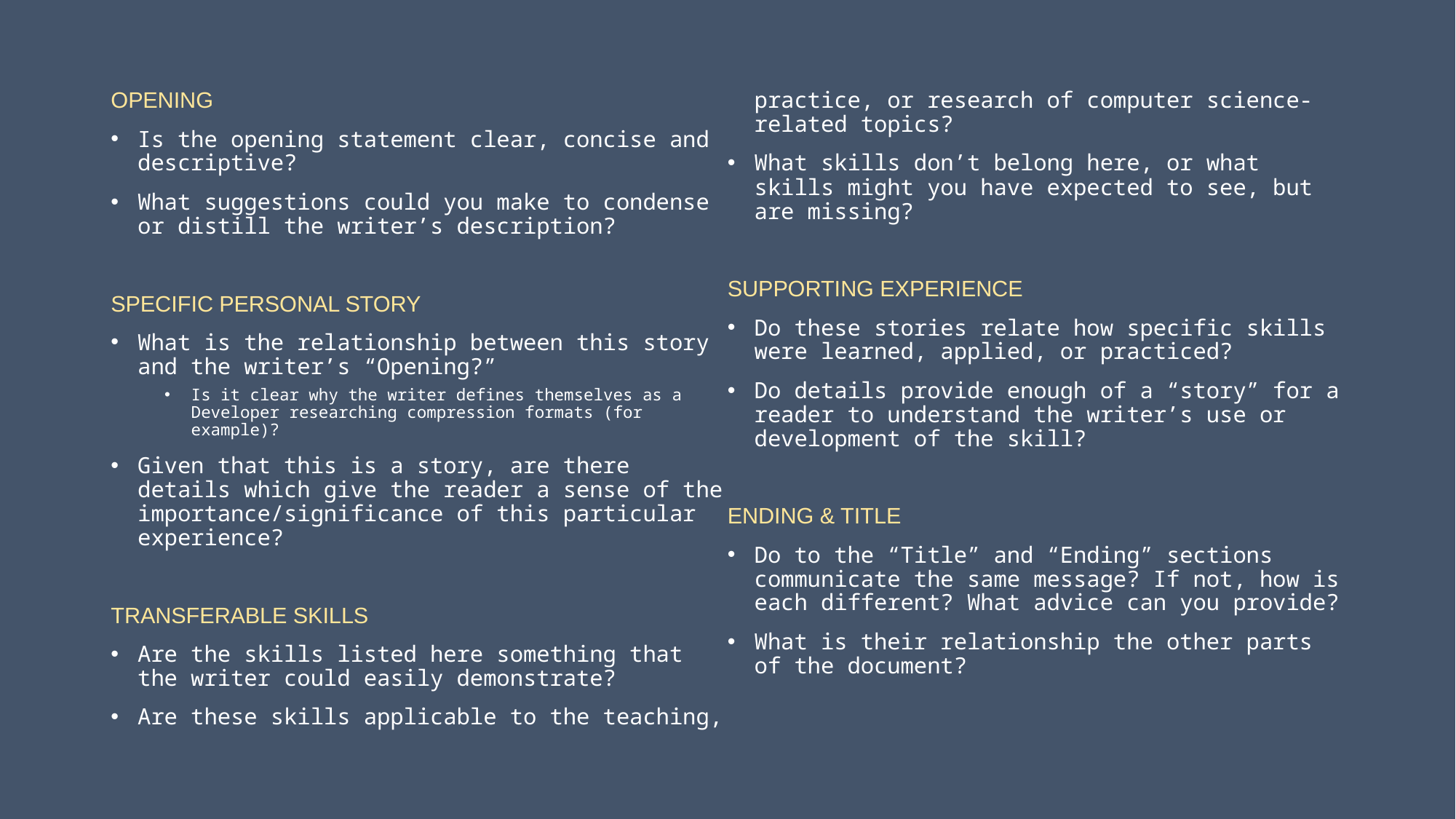

OPENING
Is the opening statement clear, concise and descriptive?
What suggestions could you make to condense or distill the writer’s description?

SPECIFIC PERSONAL STORY
What is the relationship between this story and the writer’s “Opening?”
Is it clear why the writer defines themselves as a Developer researching compression formats (for example)?
Given that this is a story, are there details which give the reader a sense of the importance/significance of this particular experience?

TRANSFERABLE SKILLS
Are the skills listed here something that the writer could easily demonstrate?
Are these skills applicable to the teaching, practice, or research of computer science-related topics?
What skills don’t belong here, or what skills might you have expected to see, but are missing?

SUPPORTING EXPERIENCE
Do these stories relate how specific skills were learned, applied, or practiced?
Do details provide enough of a “story” for a reader to understand the writer’s use or development of the skill?

ENDING & TITLE
Do to the “Title” and “Ending” sections communicate the same message? If not, how is each different? What advice can you provide?
What is their relationship the other parts of the document?